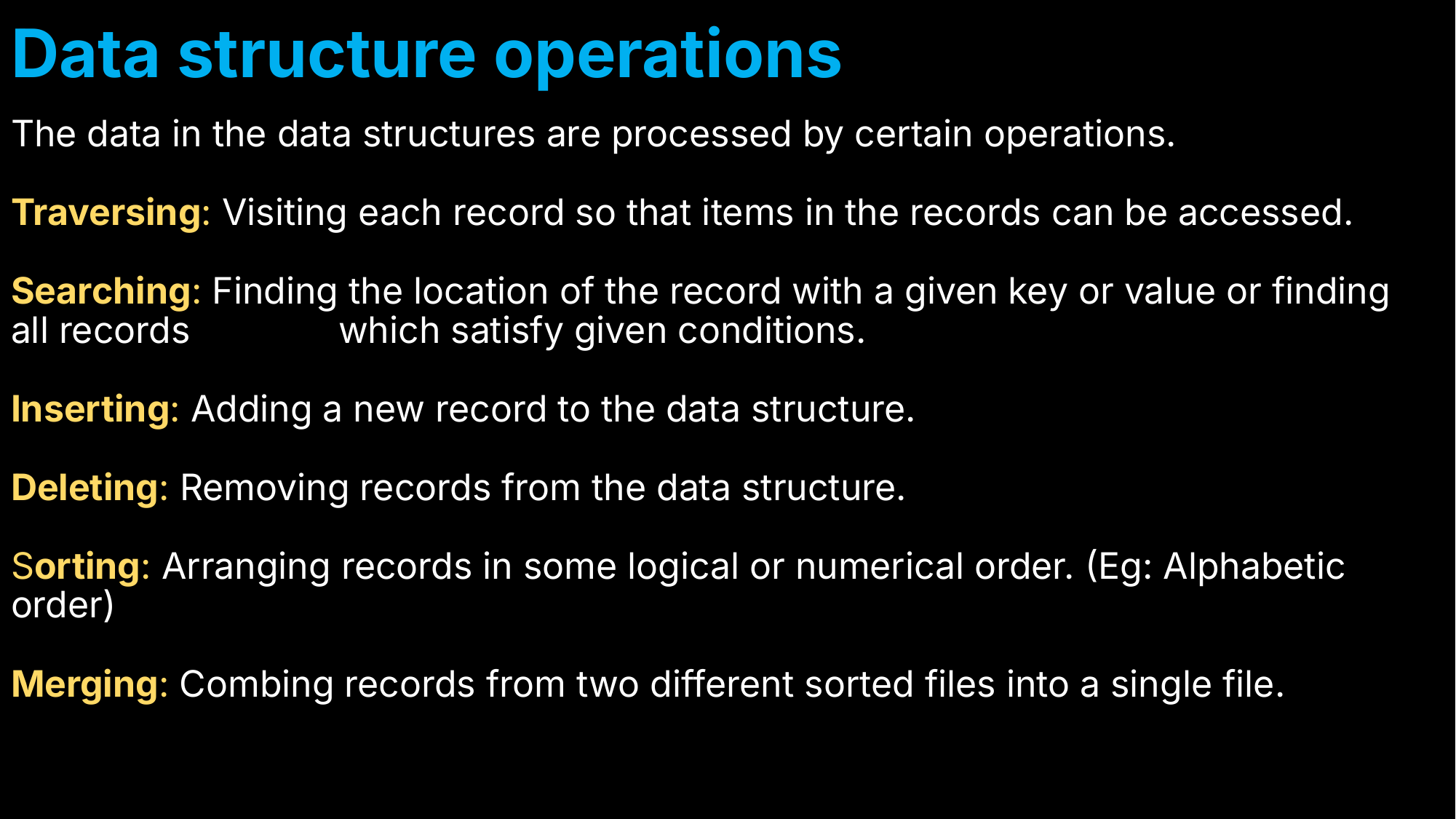

# Data structure operations The data in the data structures are processed by certain operations. Traversing: Visiting each record so that items in the records can be accessed. Searching: Finding the location of the record with a given key or value or finding all records 		which satisfy given conditions. Inserting: Adding a new record to the data structure. Deleting: Removing records from the data structure. Sorting: Arranging records in some logical or numerical order. (Eg: Alphabetic order) Merging: Combing records from two different sorted files into a single file.